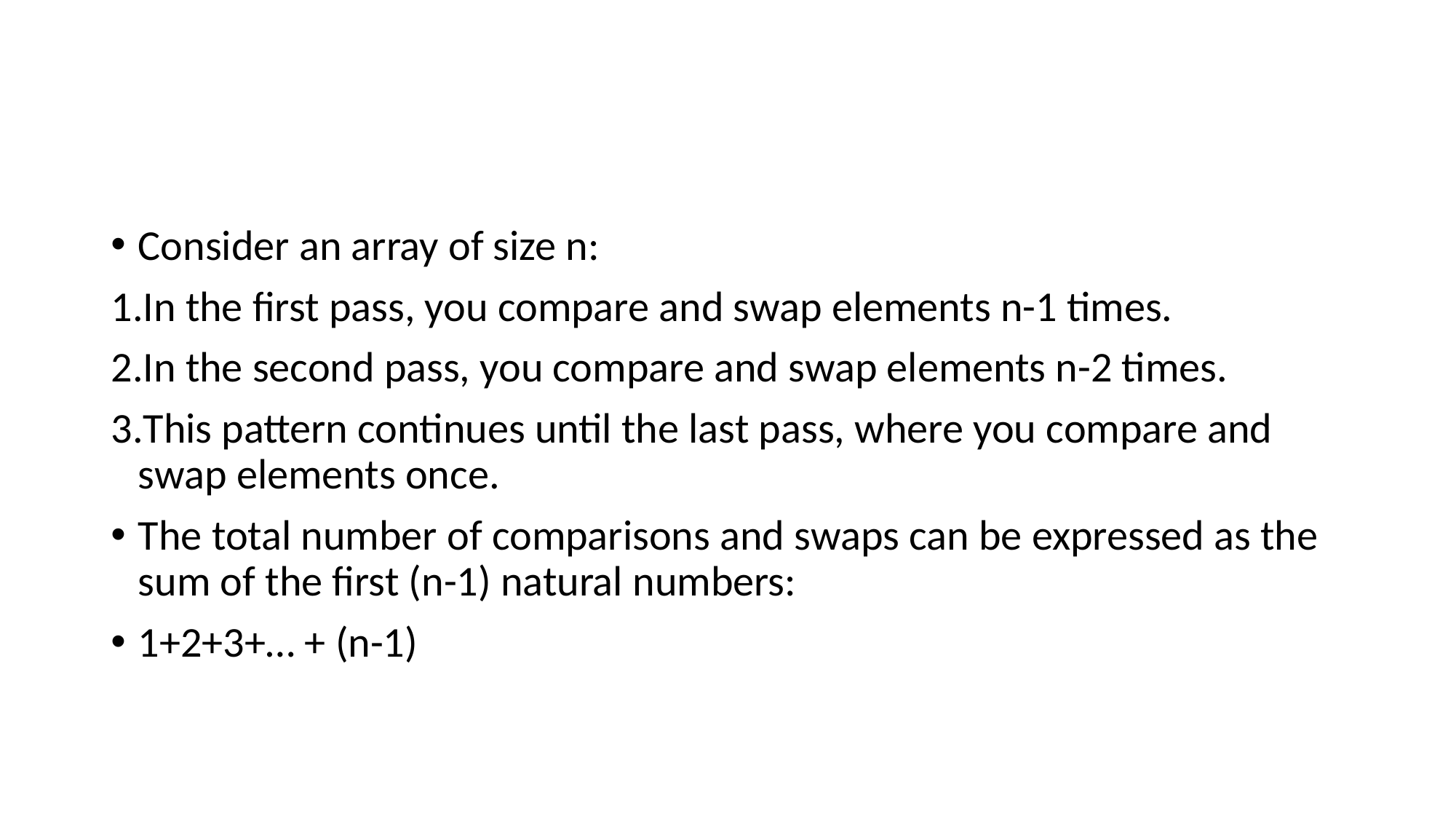

#
Consider an array of size n:
In the first pass, you compare and swap elements n-1 times.
In the second pass, you compare and swap elements n-2 times.
This pattern continues until the last pass, where you compare and swap elements once.
The total number of comparisons and swaps can be expressed as the sum of the first (n-1) natural numbers:
1+2+3+… + (n-1)